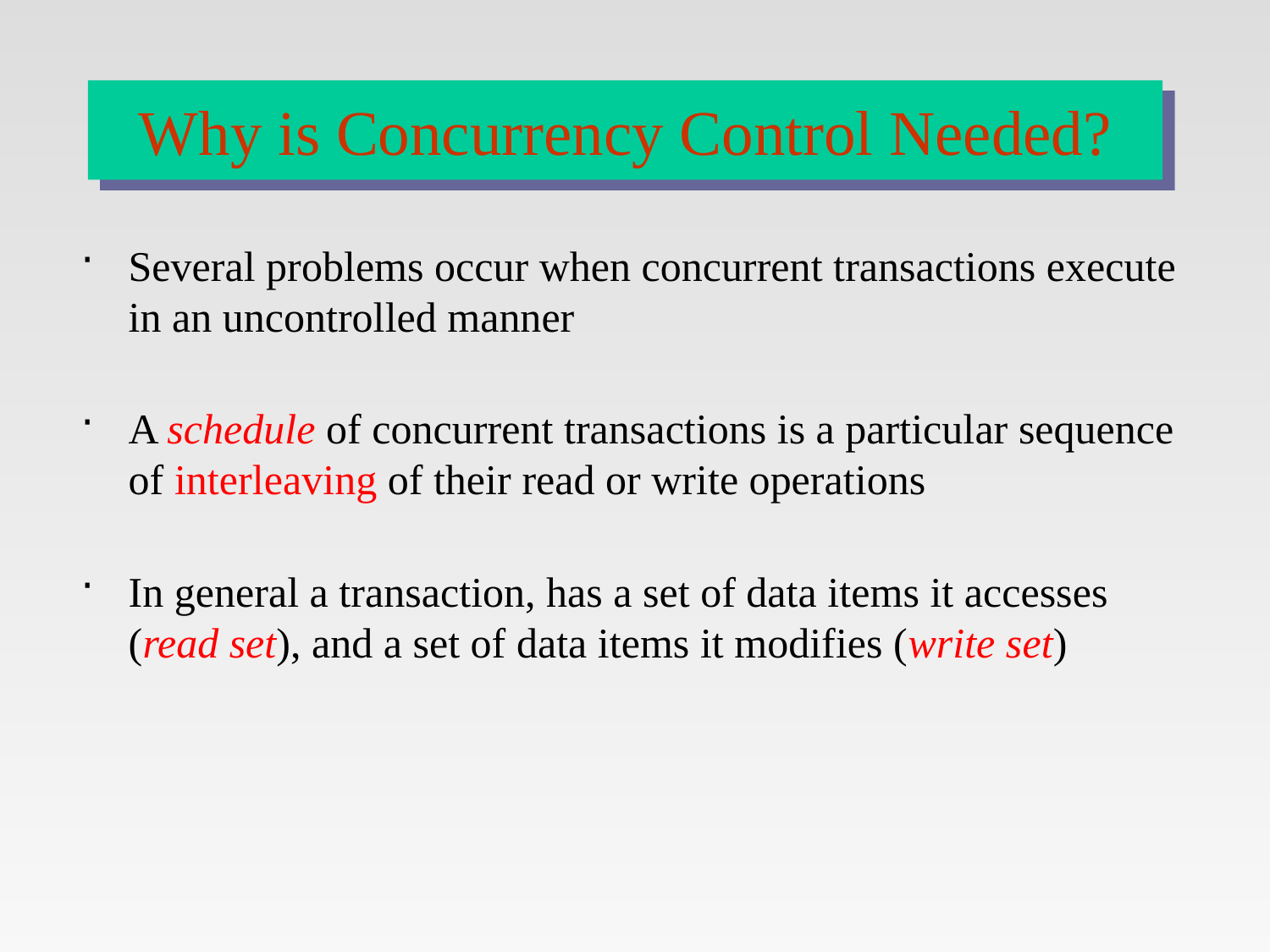

Why is Concurrency Control Needed?
Several problems occur when concurrent transactions execute in an uncontrolled manner
A schedule of concurrent transactions is a particular sequence of interleaving of their read or write operations
In general a transaction, has a set of data items it accesses (read set), and a set of data items it modifies (write set)